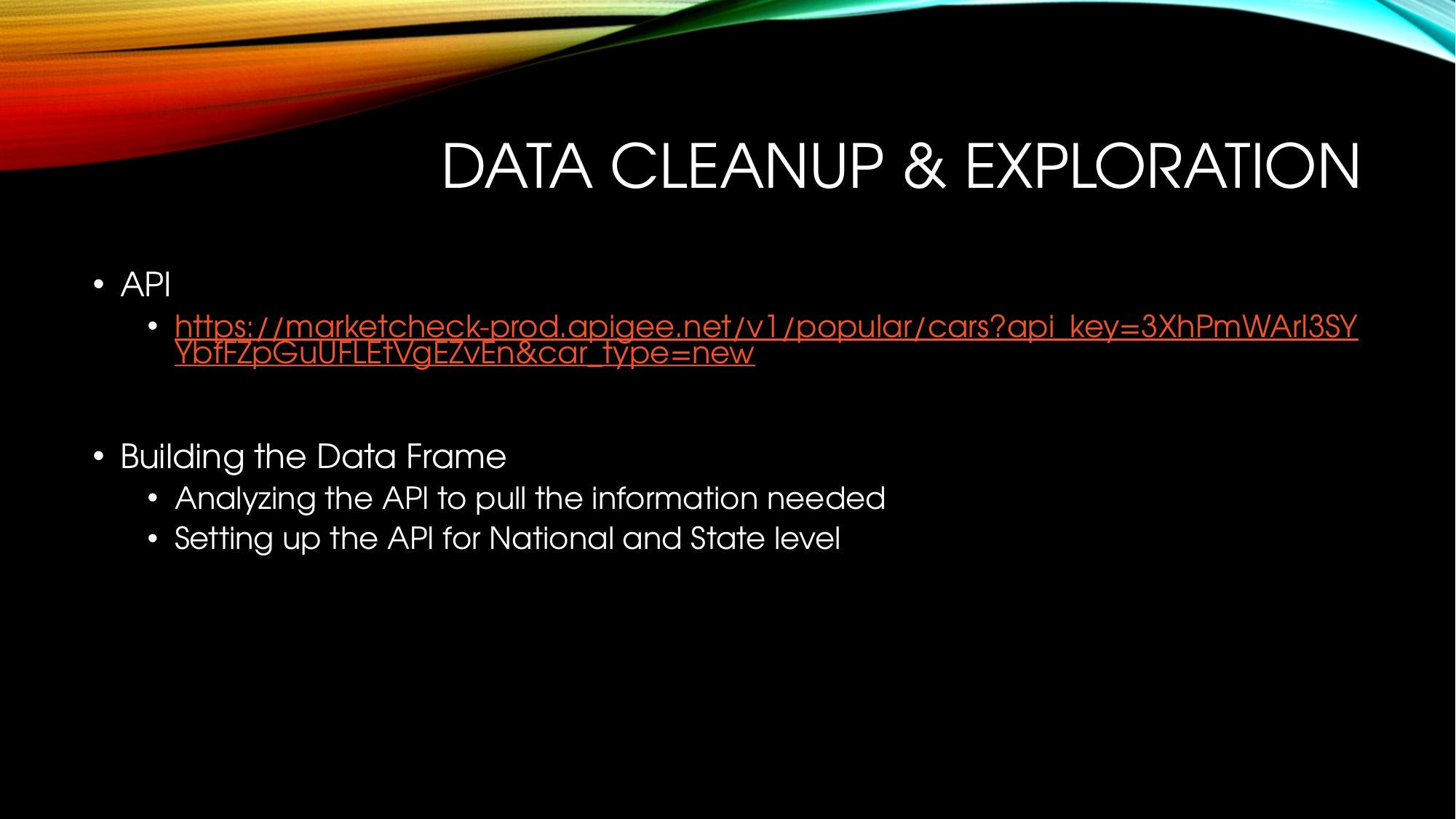

# Data Cleanup & Exploration
API
https://marketcheck-prod.apigee.net/v1/popular/cars?api_key=3XhPmWArI3SYYbfFZpGuUFLEtVgEZvEn&car_type=new

Building the Data Frame
Analyzing the API to pull the information needed
Setting up the API for National and State level